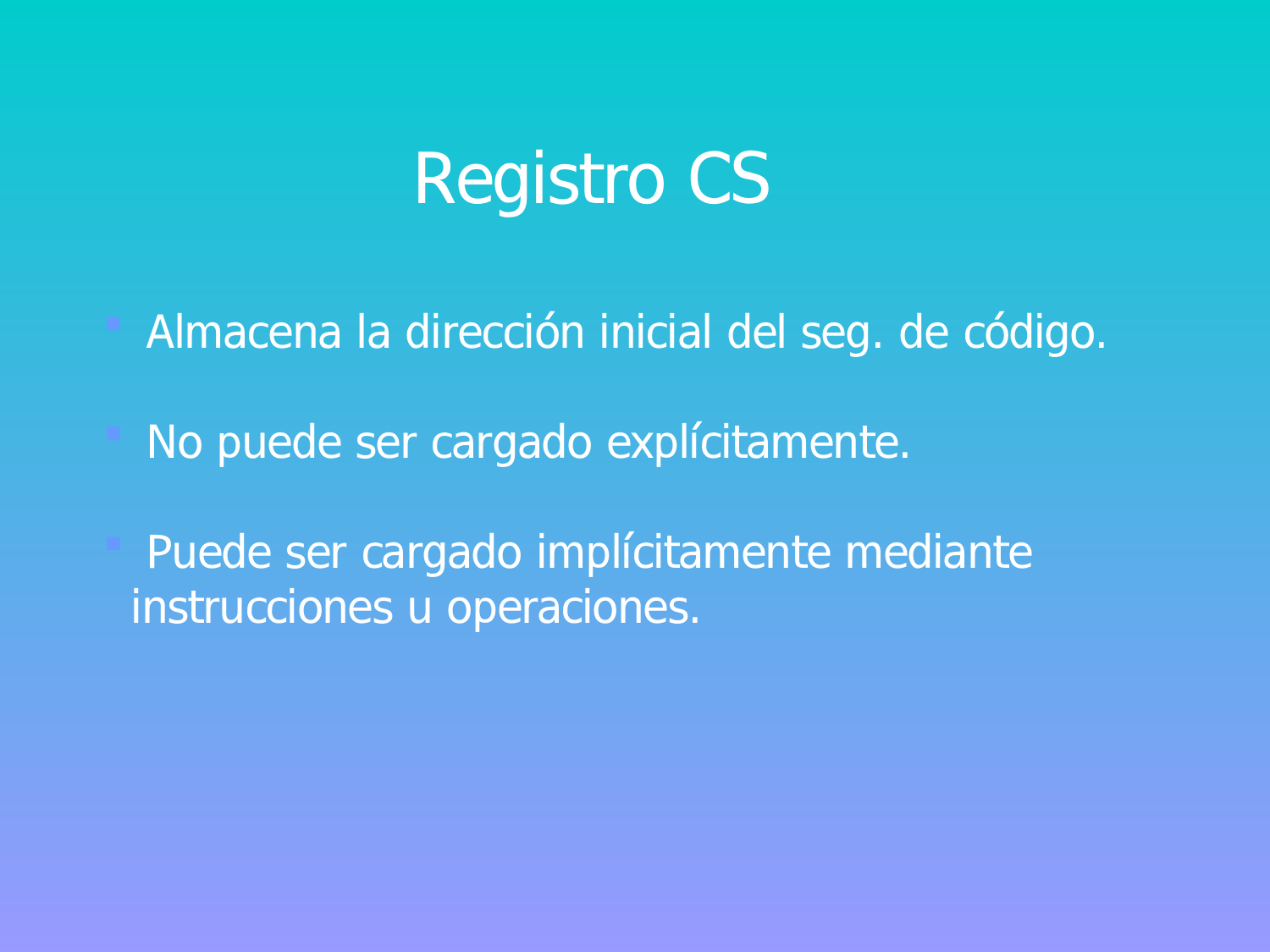

Registro CS
 Almacena la dirección inicial del seg. de código.

 No puede ser cargado explícitamente.

 Puede ser cargado implícitamente mediante
  instrucciones u operaciones.